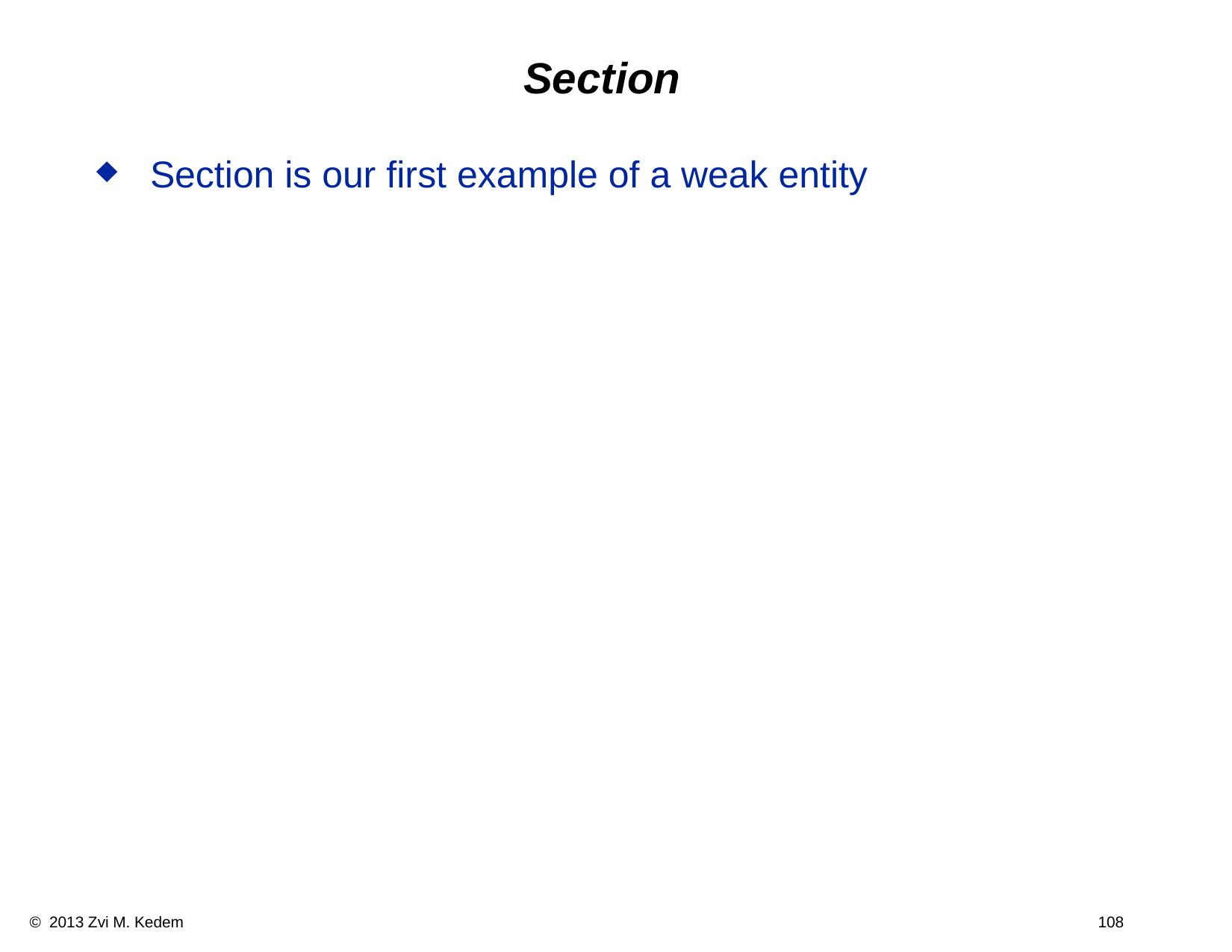

# Section
Section is our first example of a weak entity